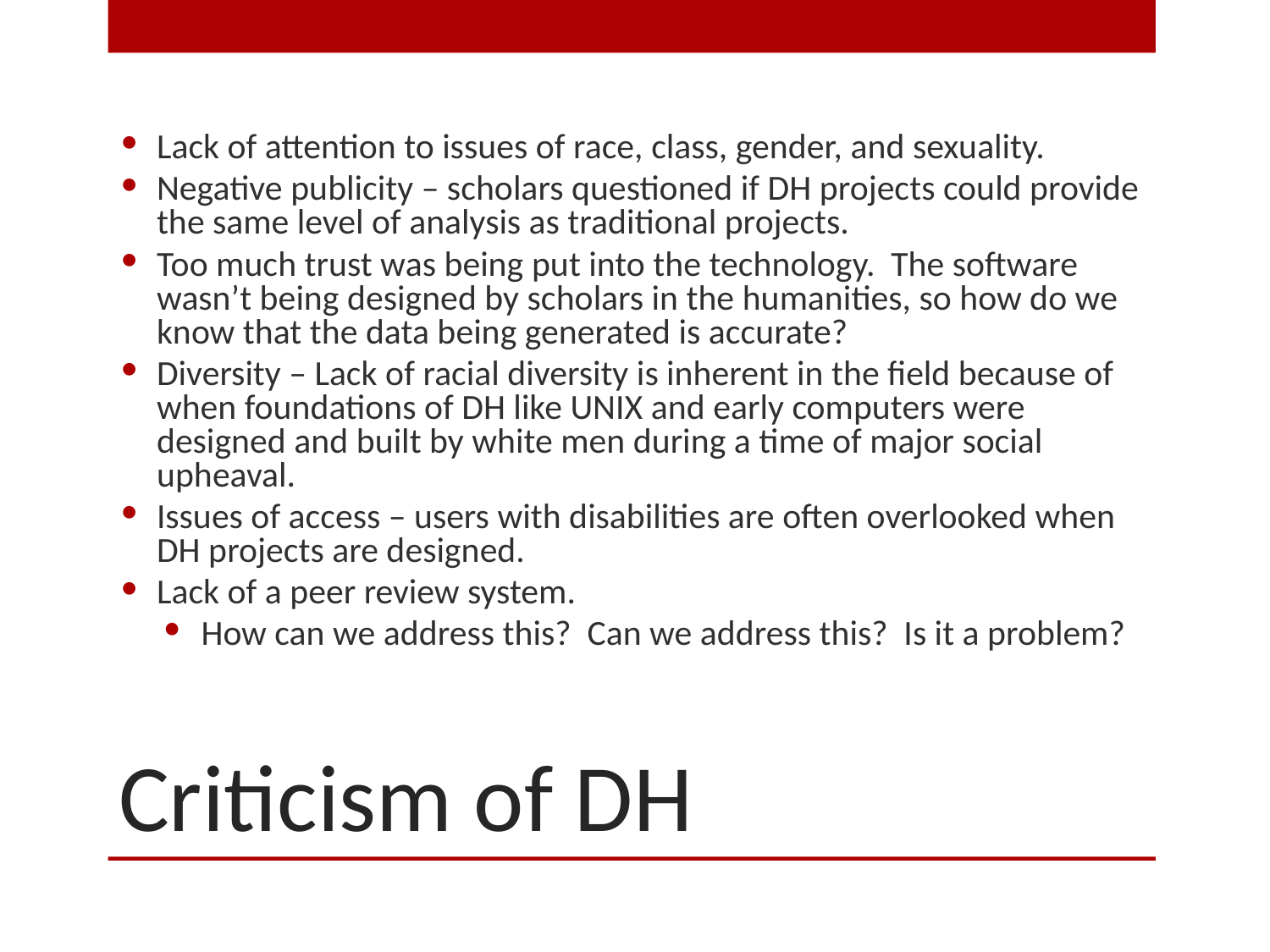

Lack of attention to issues of race, class, gender, and sexuality.
Negative publicity – scholars questioned if DH projects could provide the same level of analysis as traditional projects.
Too much trust was being put into the technology.  The software wasn’t being designed by scholars in the humanities, so how do we know that the data being generated is accurate?
Diversity – Lack of racial diversity is inherent in the field because of when foundations of DH like UNIX and early computers were designed and built by white men during a time of major social upheaval.
Issues of access – users with disabilities are often overlooked when DH projects are designed.
Lack of a peer review system.
How can we address this?  Can we address this?  Is it a problem?

# Criticism of DH